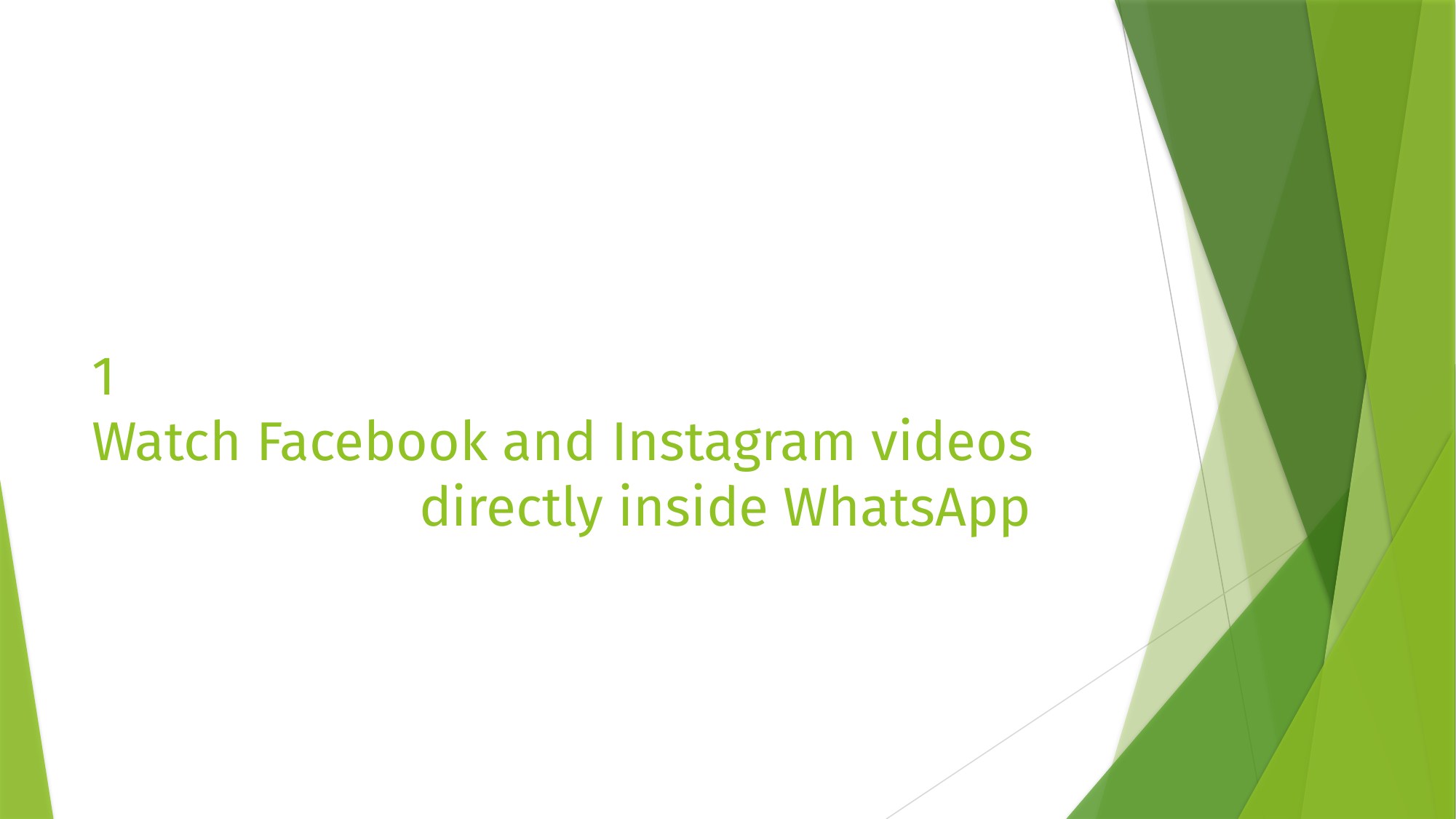

# 1 Watch Facebook and Instagram videos 				directly inside WhatsApp